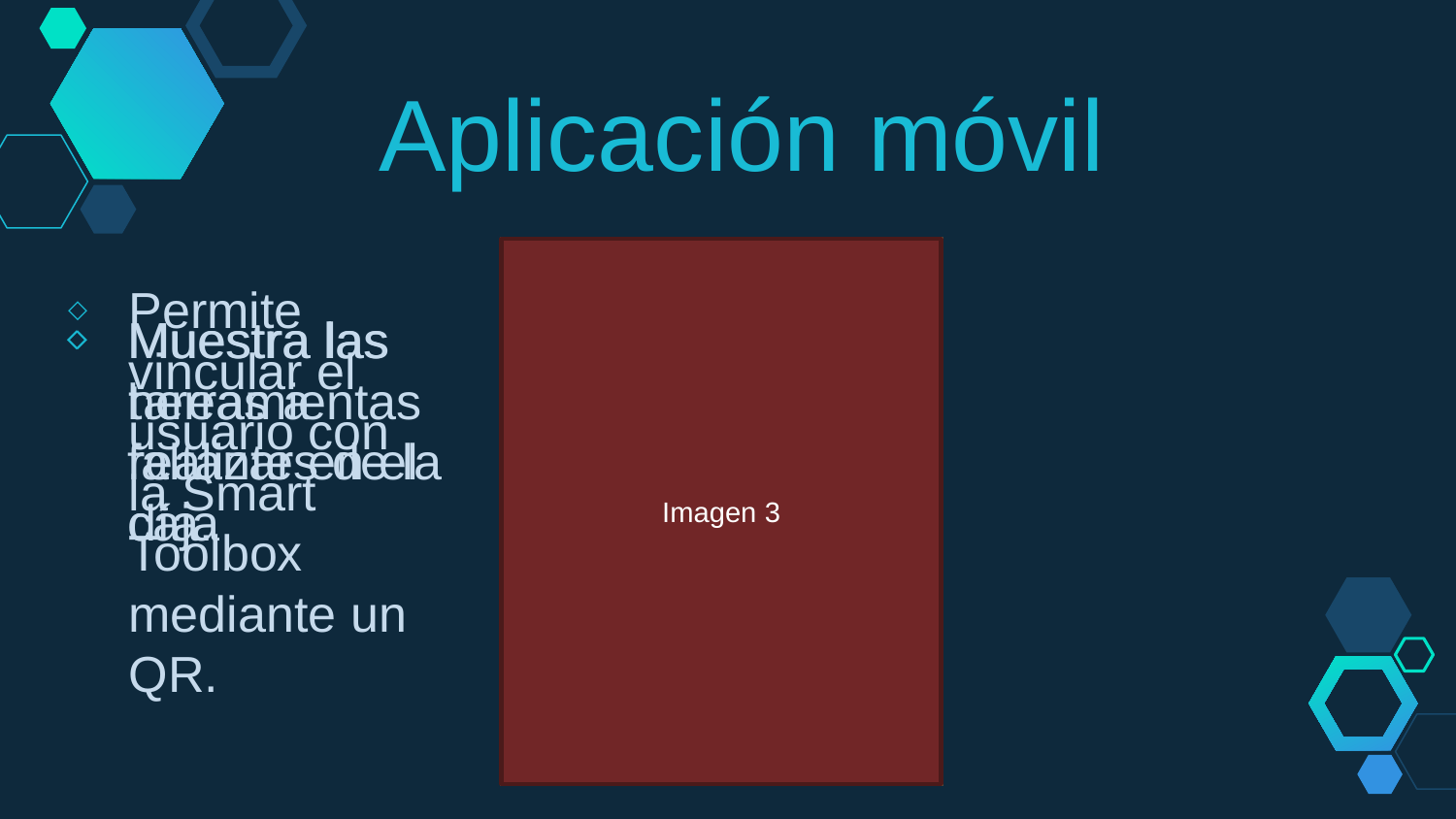

Aplicación móvil
Imagen 3
Imagen 2
Imagen 1

Permite vincular el usuario con la Smart Toolbox mediante un QR.
Muestra las herramientas faltantes de la caja
Muestra las tareas a realizar en el día.
Permite vincular el usuario con la Smart Toolbox mediante un QR.
Muestra las tareas a realizar en el día.
Muestra las herramientas faltantes de la caja.